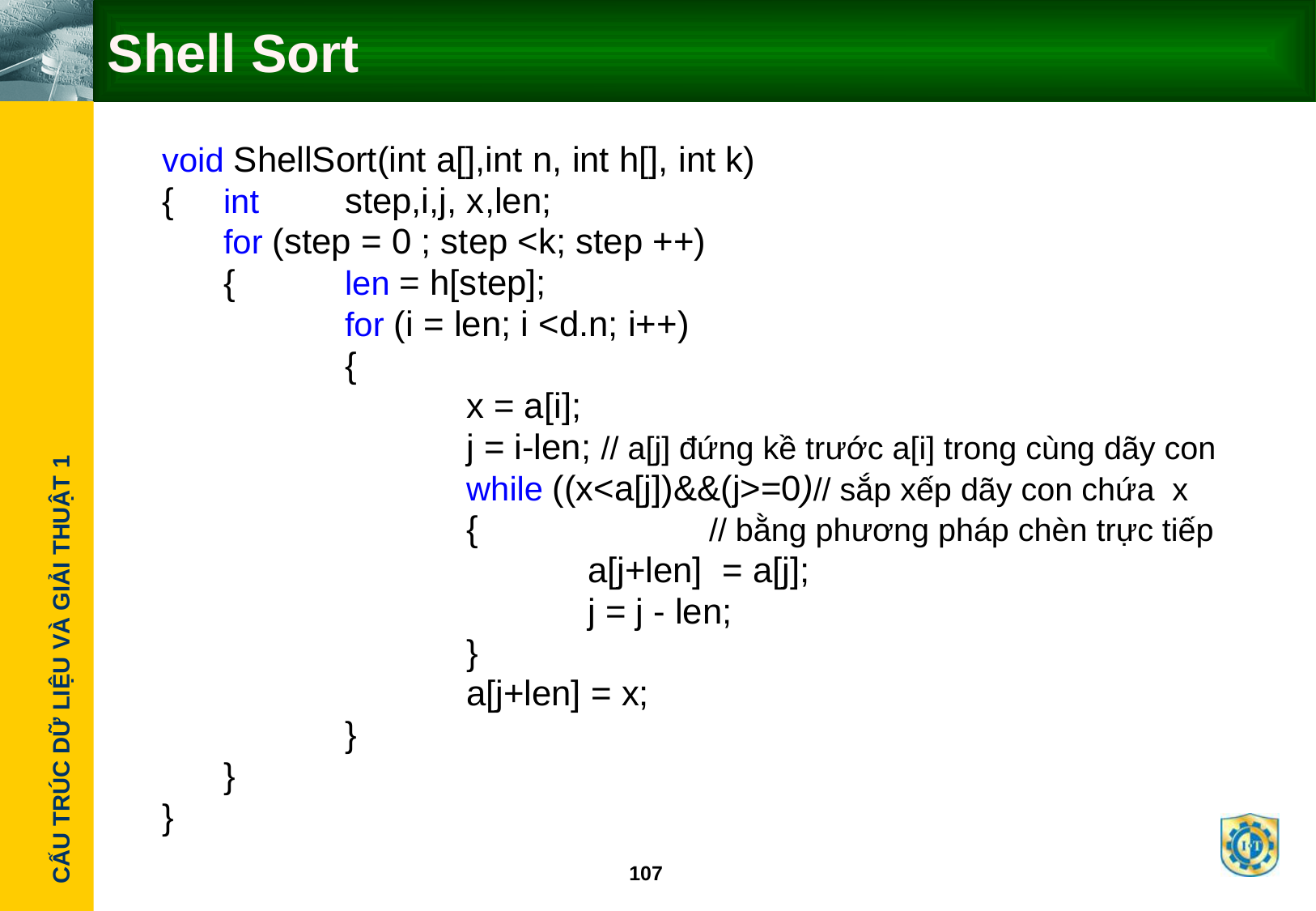

# Shell Sort
void ShellSort(int a[],int n, int h[], int k)
{	int	step,i,j, x,len;
	for (step = 0 ; step <k; step ++)
	{	len = h[step];
		for (i = len; i <d.n; i++)
		{
			x = a[i];
			j = i-len; // a[j] đứng kề trước a[i] trong cùng dãy con
			while ((x<a[j])&&(j>=0)// sắp xếp dãy con chứa  x
			{		// bằng phương pháp chèn trực tiếp
				a[j+len]  = a[j];
				j = j - len;
			}
			a[j+len] = x;
		}
	}
}